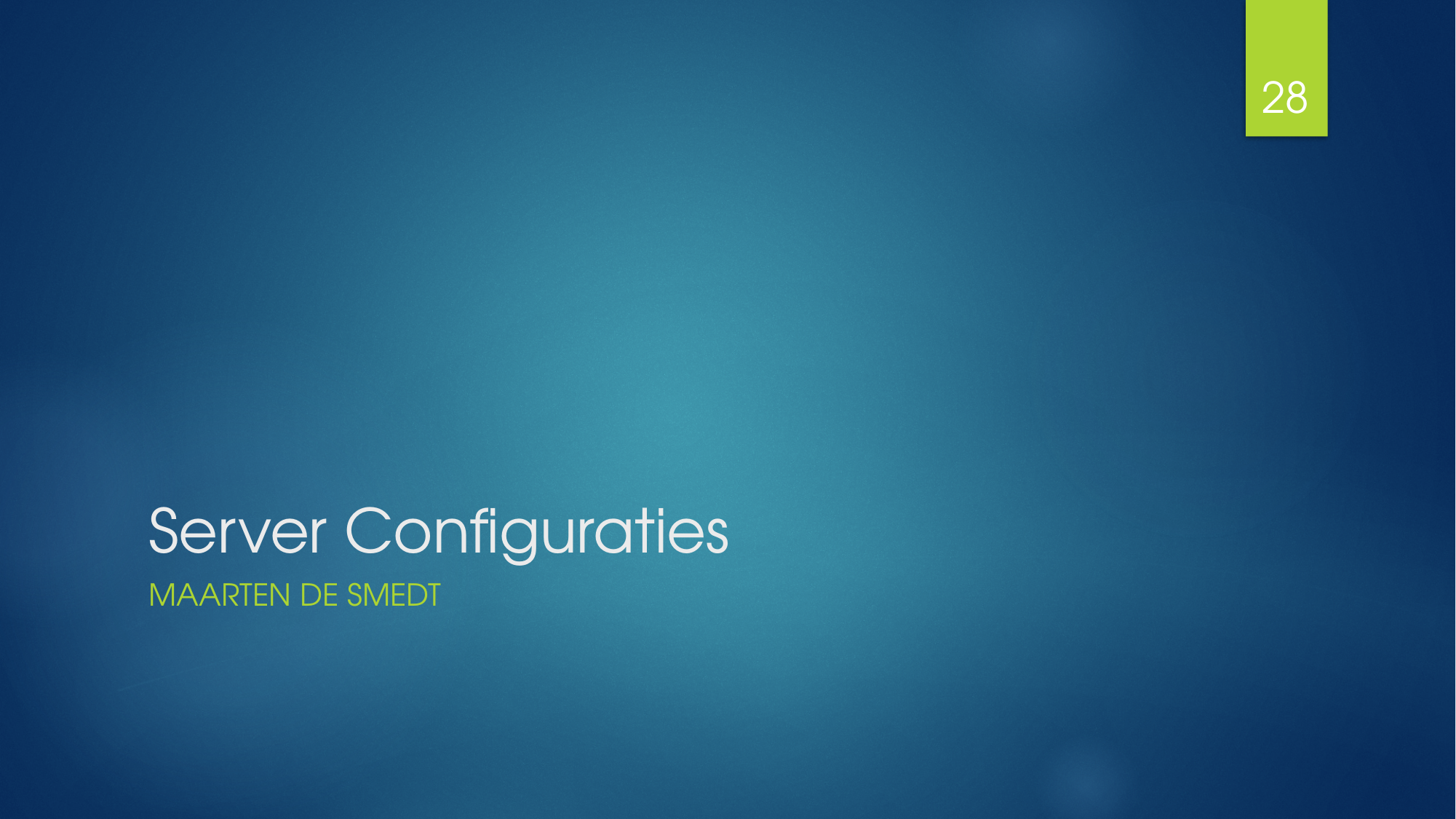

28
# Server Configuraties
Maarten De Smedt